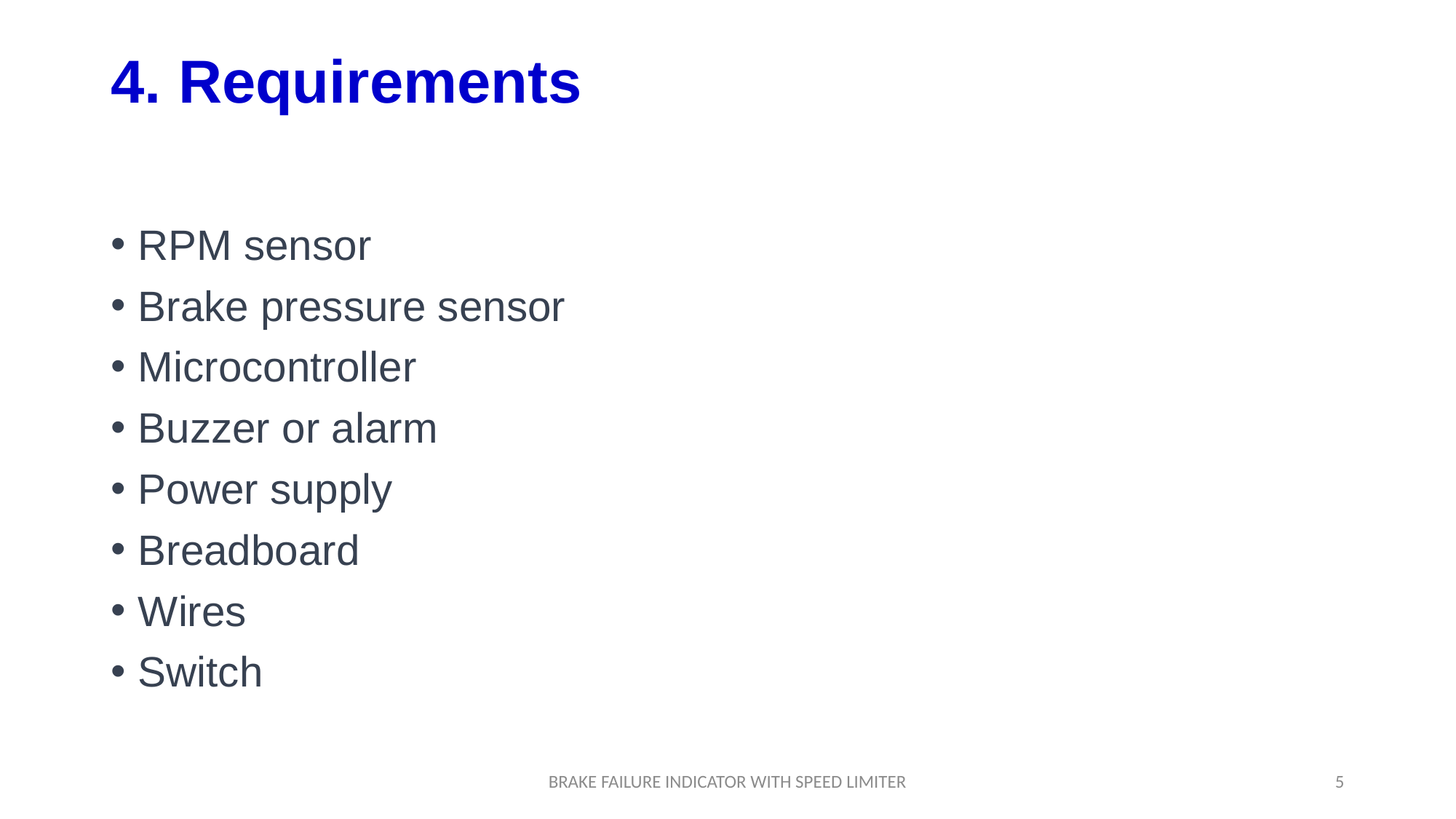

# 4. Requirements
RPM sensor
Brake pressure sensor
Microcontroller
Buzzer or alarm
Power supply
Breadboard
Wires
Switch

BRAKE FAILURE INDICATOR WITH SPEED LIMITER
5